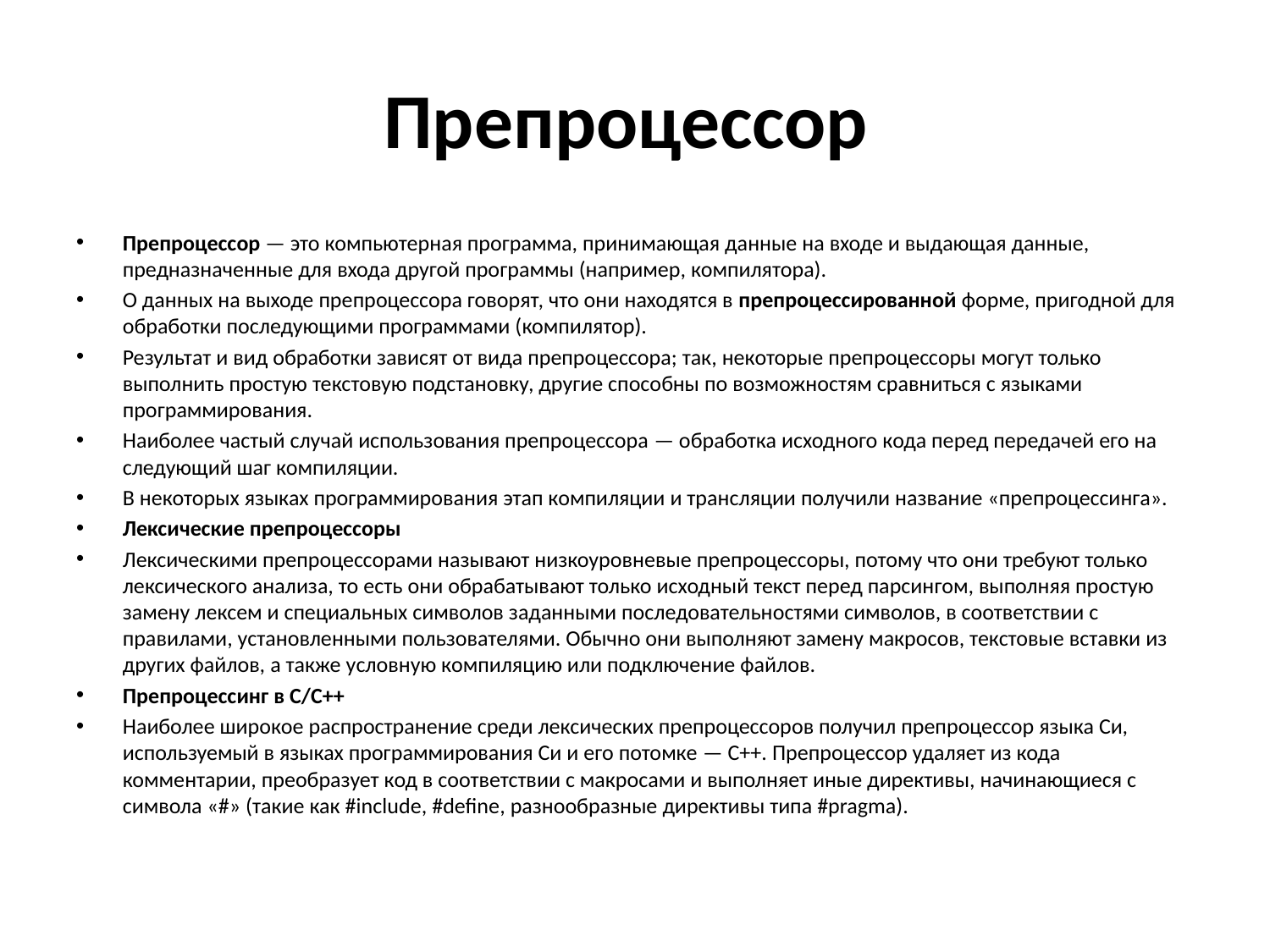

# Препроцессор
Препроцессор — это компьютерная программа, принимающая данные на входе и выдающая данные, предназначенные для входа другой программы (например, компилятора).
О данных на выходе препроцессора говорят, что они находятся в препроцессированной форме, пригодной для обработки последующими программами (компилятор).
Результат и вид обработки зависят от вида препроцессора; так, некоторые препроцессоры могут только выполнить простую текстовую подстановку, другие способны по возможностям сравниться с языками программирования.
Наиболее частый случай использования препроцессора — обработка исходного кода перед передачей его на следующий шаг компиляции.
В некоторых языках программирования этап компиляции и трансляции получили название «препроцессинга».
Лексические препроцессоры
Лексическими препроцессорами называют низкоуровневые препроцессоры, потому что они требуют только лексического анализа, то есть они обрабатывают только исходный текст перед парсингом, выполняя простую замену лексем и специальных символов заданными последовательностями символов, в соответствии с правилами, установленными пользователями. Обычно они выполняют замену макросов, текстовые вставки из других файлов, а также условную компиляцию или подключение файлов.
Препроцессинг в C/C++
Наиболее широкое распространение среди лексических препроцессоров получил препроцессор языка Си, используемый в языках программирования Си и его потомке — C++. Препроцессор удаляет из кода комментарии, преобразует код в соответствии с макросами и выполняет иные директивы, начинающиеся с символа «#» (такие как #include, #define, разнообразные директивы типа #pragma).